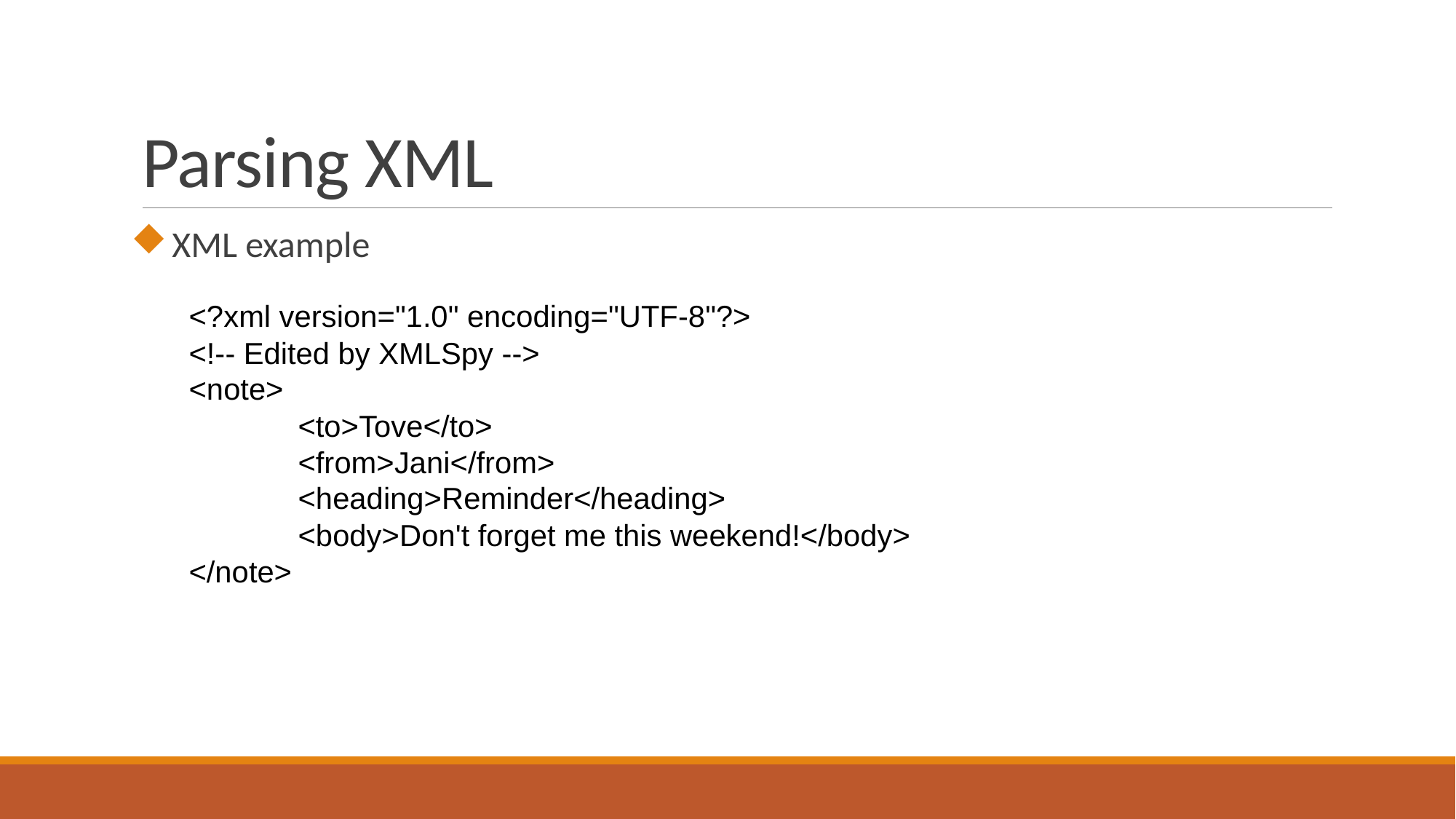

# Parsing XML
XML example

<?xml version="1.0" encoding="UTF-8"?>
<!-- Edited by XMLSpy -->
<note>
	<to>Tove</to>
	<from>Jani</from>
	<heading>Reminder</heading>
	<body>Don't forget me this weekend!</body>
</note>